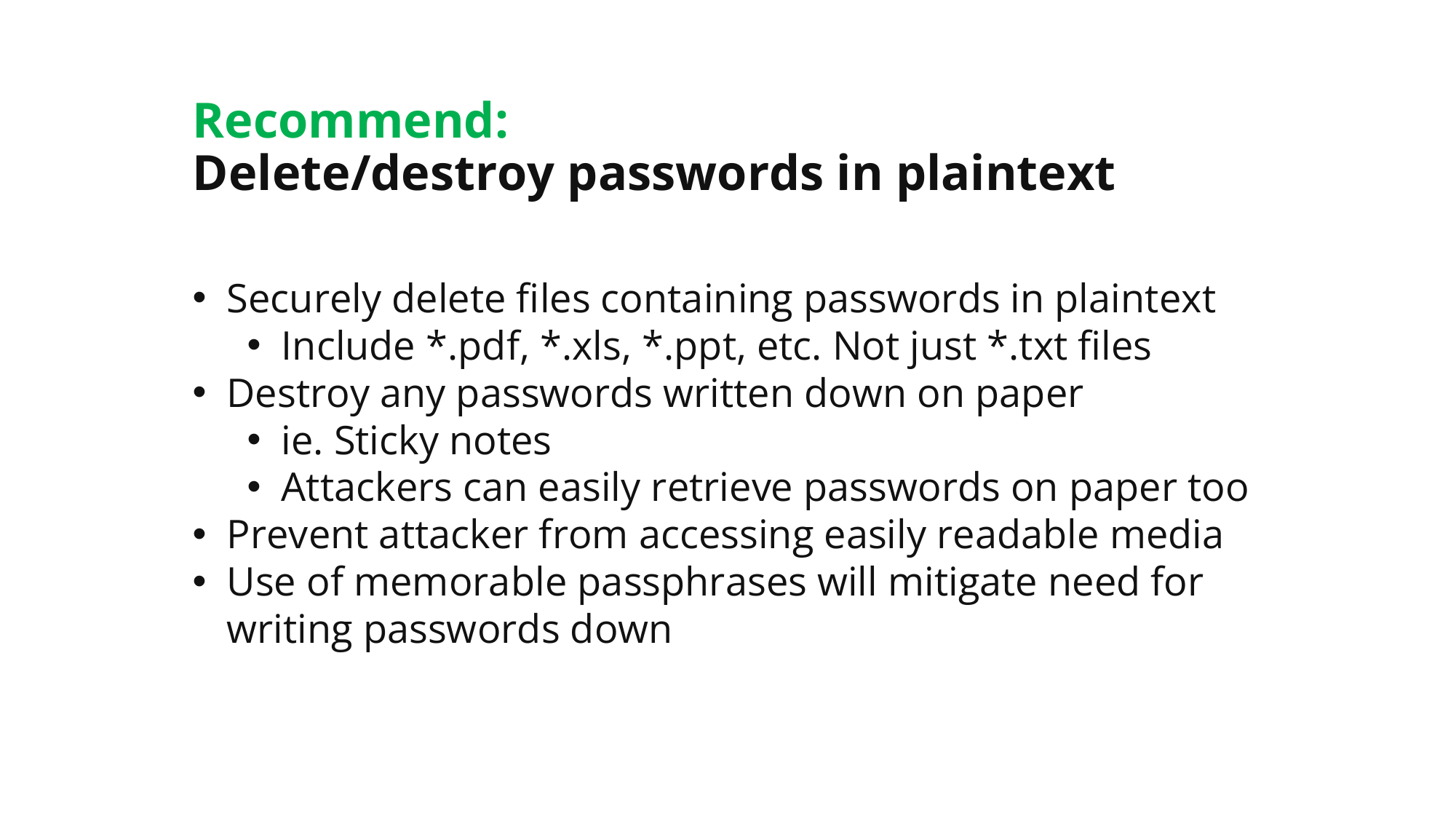

# Recommend: Delete/destroy passwords in plaintext
Securely delete files containing passwords in plaintext
Include *.pdf, *.xls, *.ppt, etc. Not just *.txt files
Destroy any passwords written down on paper
ie. Sticky notes
Attackers can easily retrieve passwords on paper too
Prevent attacker from accessing easily readable media
Use of memorable passphrases will mitigate need for writing passwords down